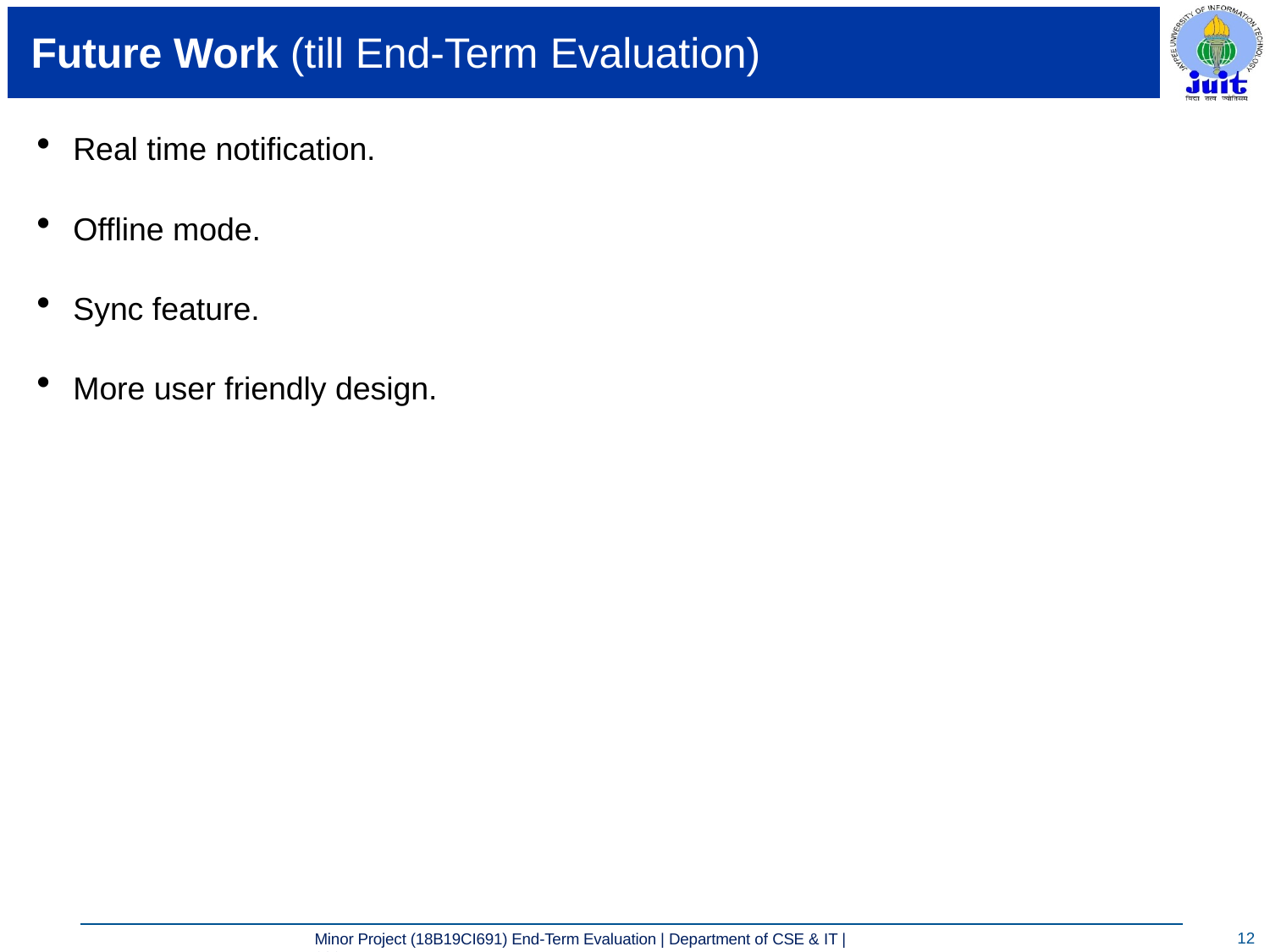

# Future Work (till End-Term Evaluation)
Real time notification.

Offline mode.

Sync feature.

More user friendly design.

12.
Minor Project (18B19CI691) End-Term Evaluation | Department of CSE & IT | 2025